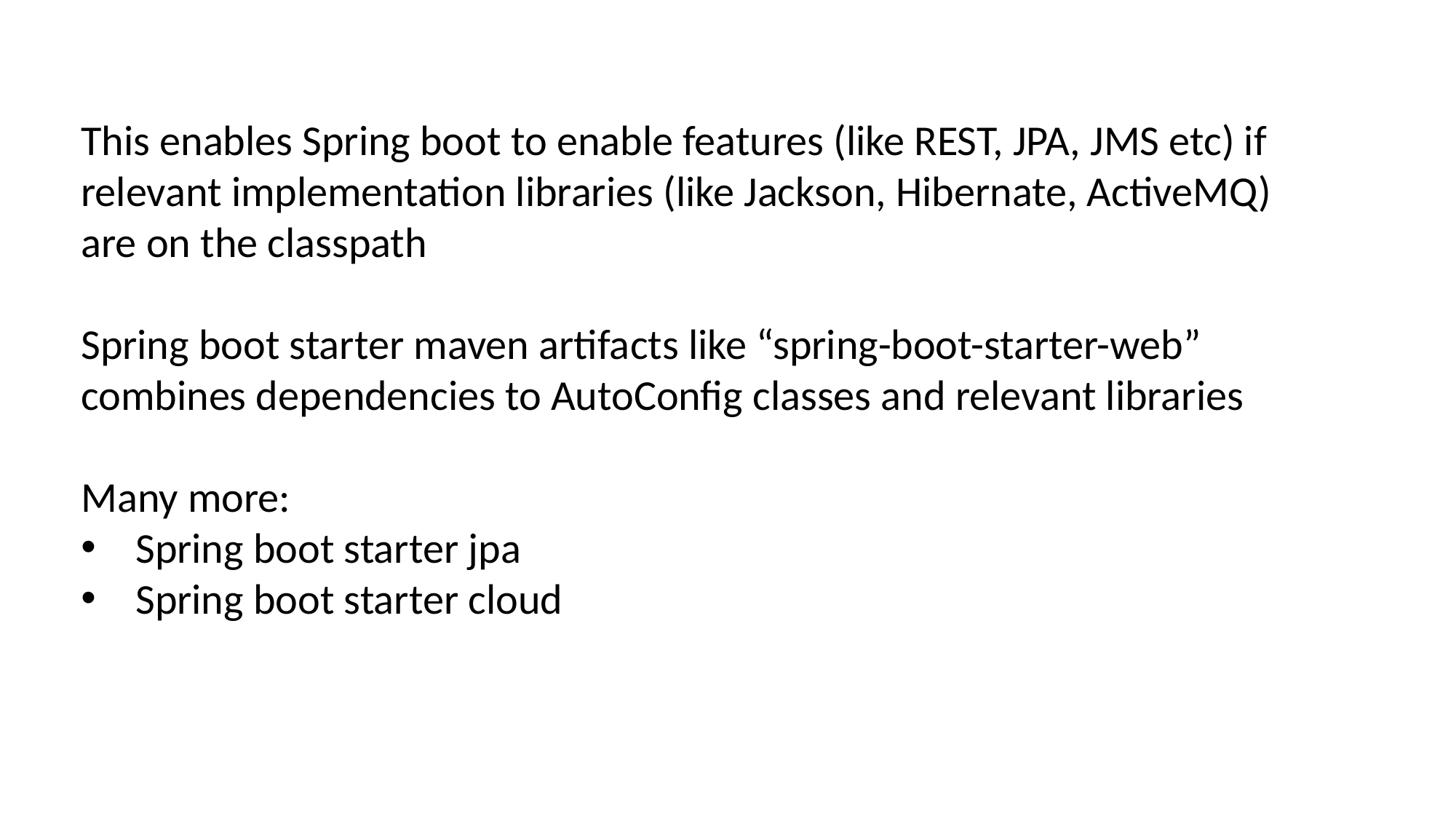

This enables Spring boot to enable features (like REST, JPA, JMS etc) if relevant implementation libraries (like Jackson, Hibernate, ActiveMQ)
are on the classpath

Spring boot starter maven artifacts like “spring-boot-starter-web” combines dependencies to AutoConfig classes and relevant libraries

Many more:
Spring boot starter jpa
Spring boot starter cloud